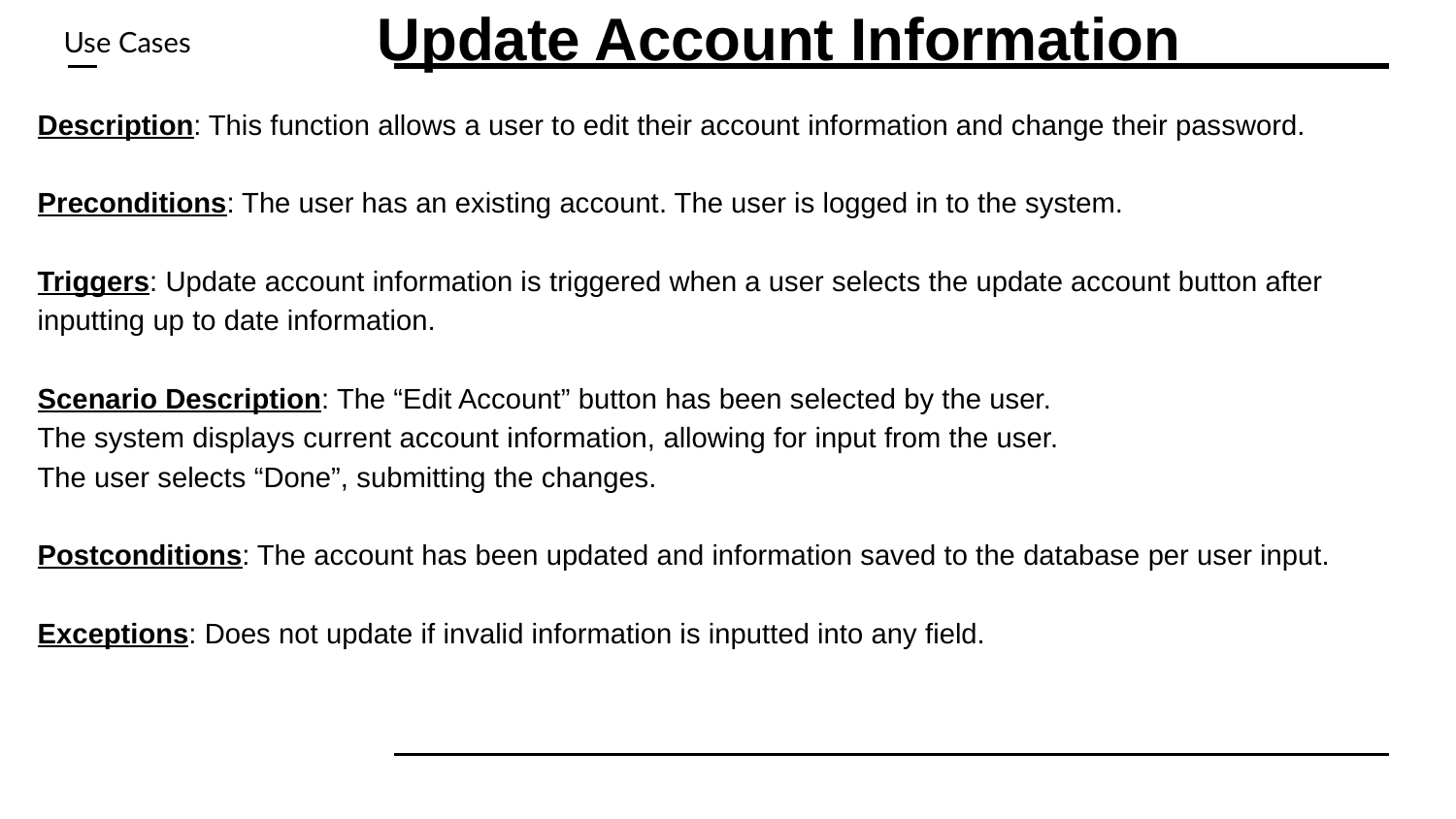

# Update Account Information
Use Cases
Description: This function allows a user to edit their account information and change their password.

Preconditions: The user has an existing account. The user is logged in to the system.

Triggers: Update account information is triggered when a user selects the update account button after inputting up to date information.

Scenario Description: The “Edit Account” button has been selected by the user.
The system displays current account information, allowing for input from the user.
The user selects “Done”, submitting the changes.

Postconditions: The account has been updated and information saved to the database per user input.

Exceptions: Does not update if invalid information is inputted into any field.